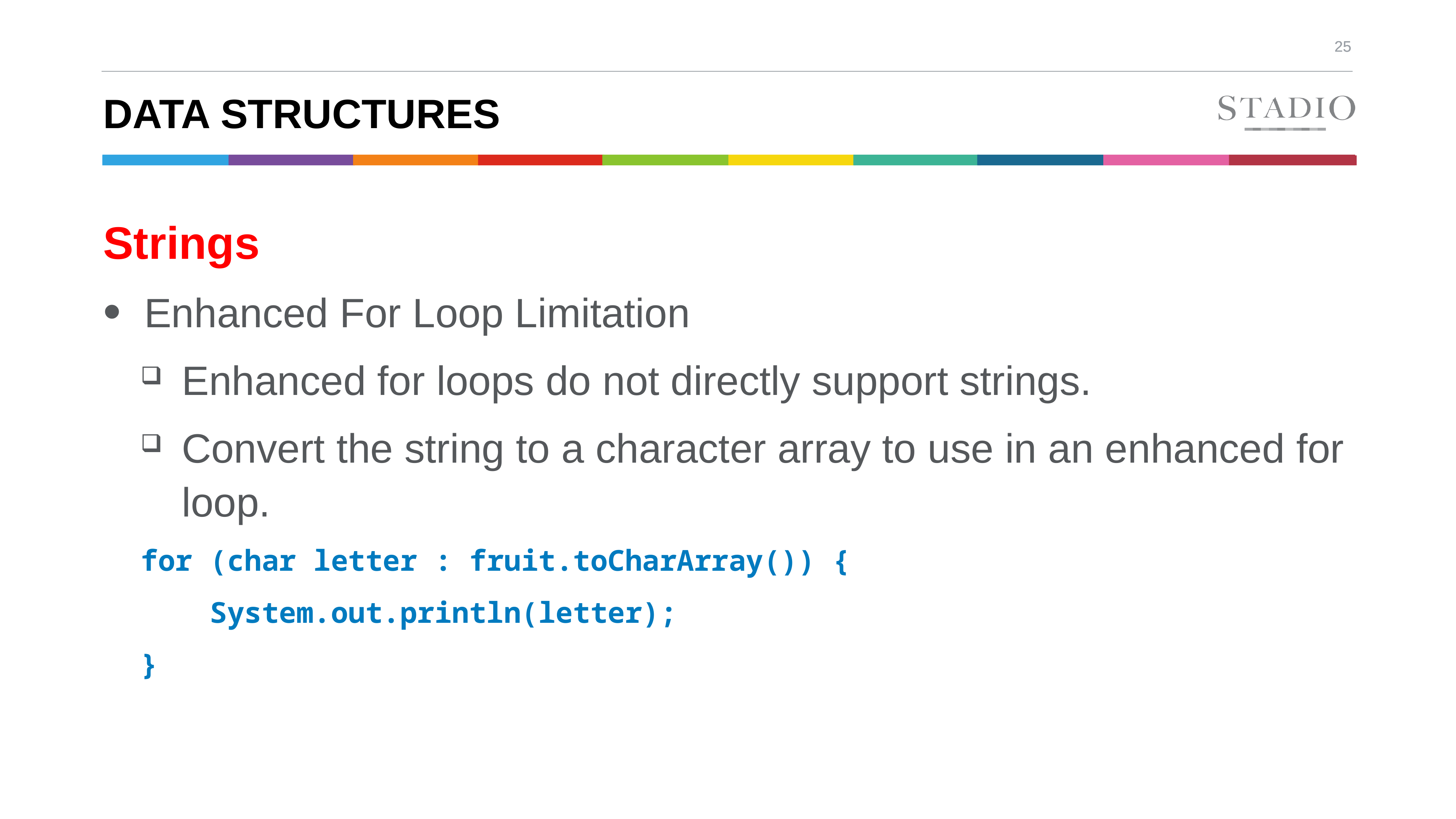

# Data Structures

Strings
Enhanced For Loop Limitation
Enhanced for loops do not directly support strings.
Convert the string to a character array to use in an enhanced for loop.
for (char letter : fruit.toCharArray()) {
    System.out.println(letter);
}